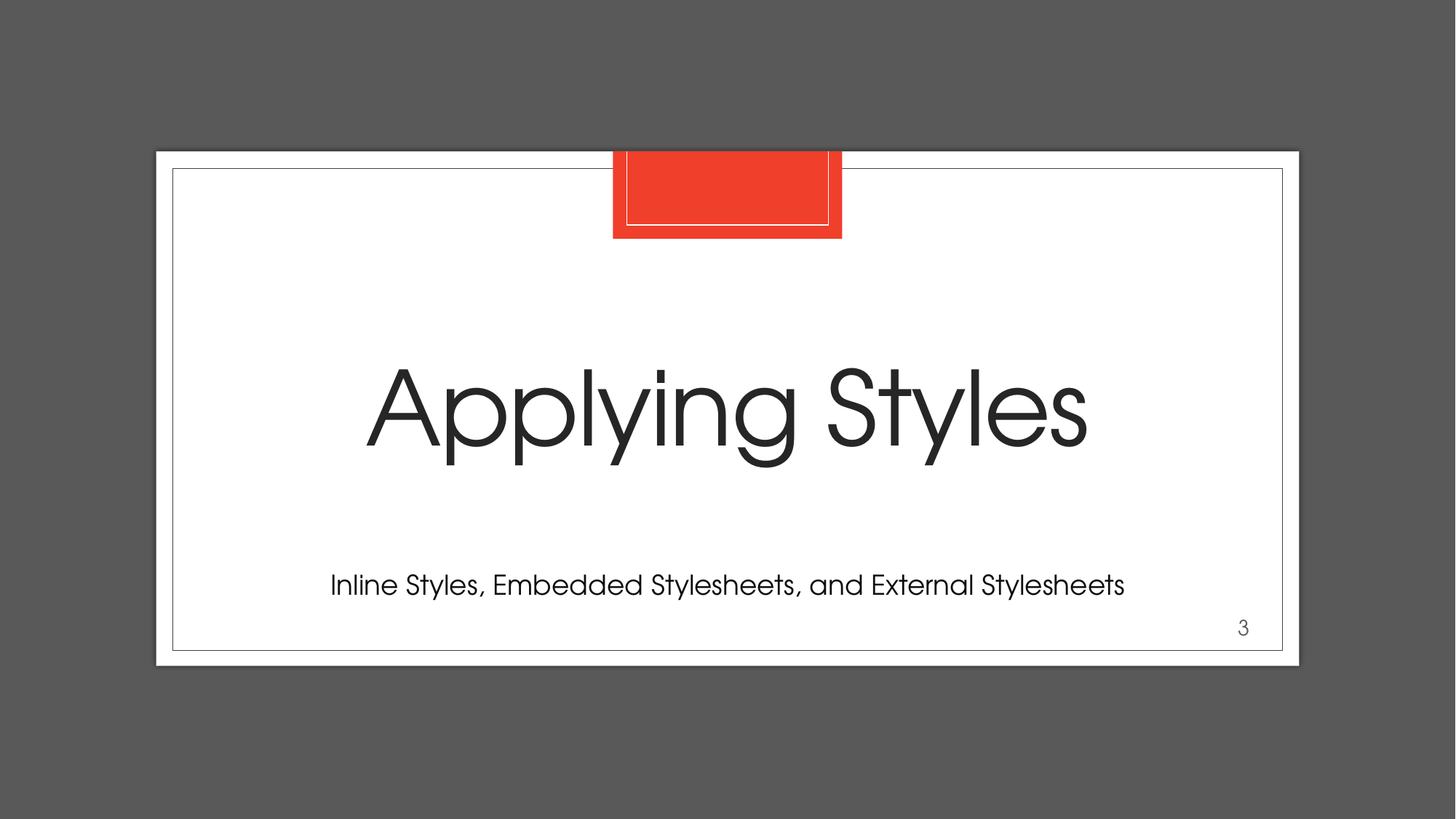

# Applying Styles
Inline Styles, Embedded Stylesheets, and External Stylesheets
3